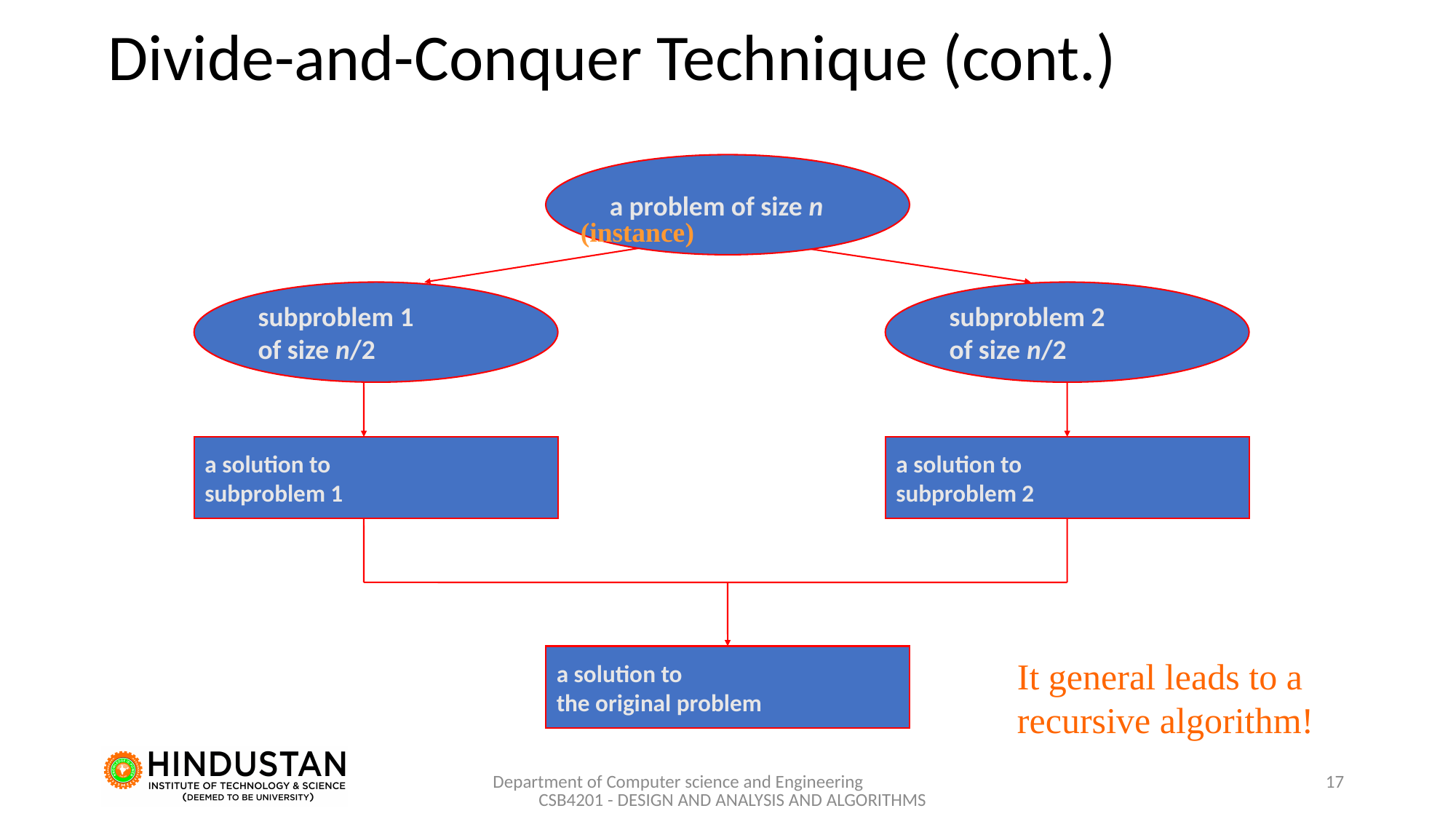

# Divide-and-Conquer Technique (cont.)
a problem of size n
(instance)

subproblem 1
of size n/2
subproblem 2
of size n/2

a solution to
subproblem 1
a solution to
subproblem 2

a solution to
the original problem
It general leads to a recursive algorithm!
Department of Computer science and Engineering                                  CSB4201 - DESIGN AND ANALYSIS AND ALGORITHMS
17